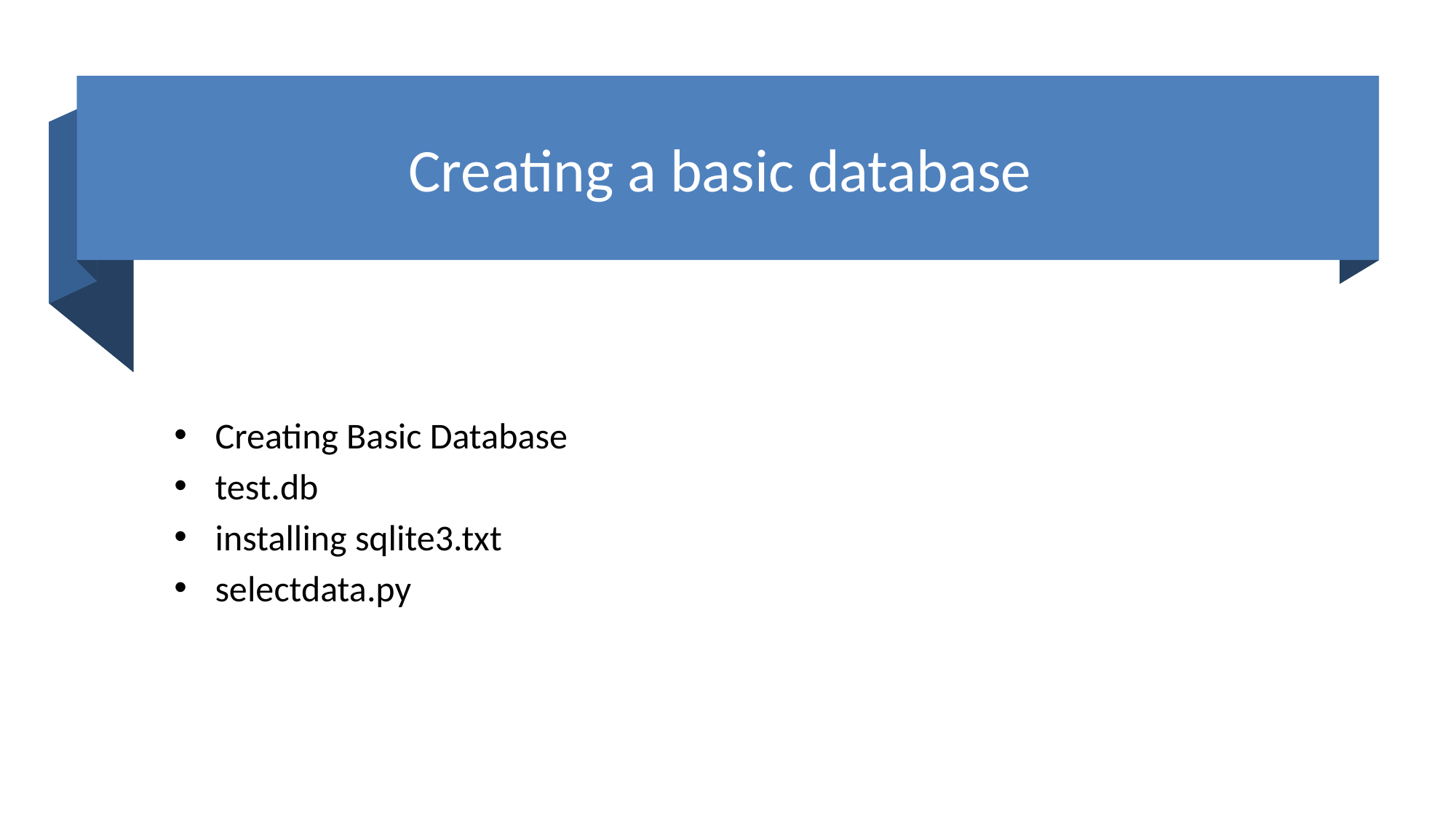

# Creating a basic database

Creating Basic Database
test.db
installing sqlite3.txt
selectdata.py